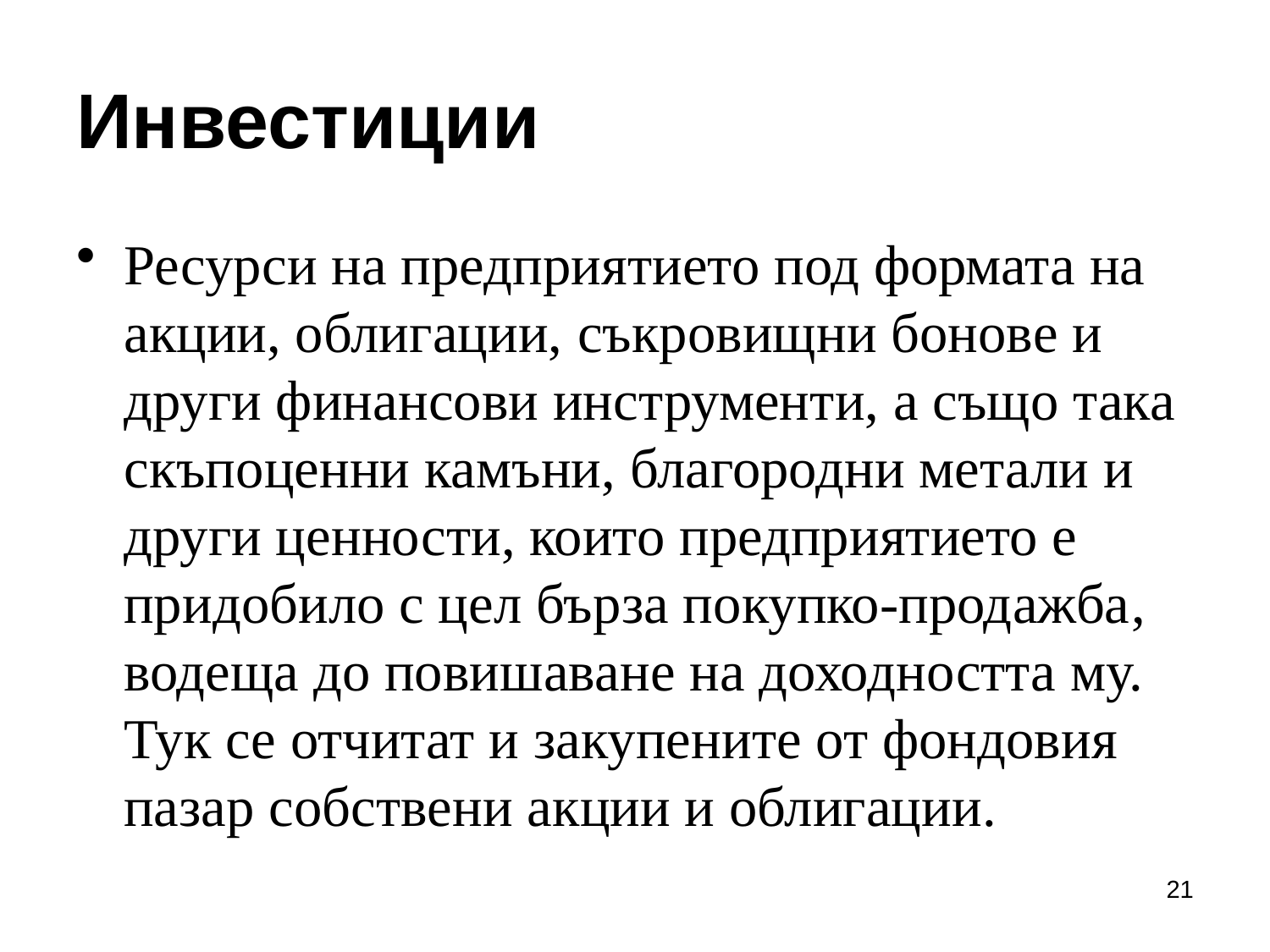

# Инвестиции
Ресурси на предприятието под формата на акции, облигации, съкровищни бонове и други финансови инструменти, а също така скъпоценни камъни, благородни метали и други ценности, които предприятието е придобило с цел бърза покупко-продажба, водеща до повишаване на доходността му. Тук се отчитат и закупените от фондовия пазар собствени акции и облигации.
21